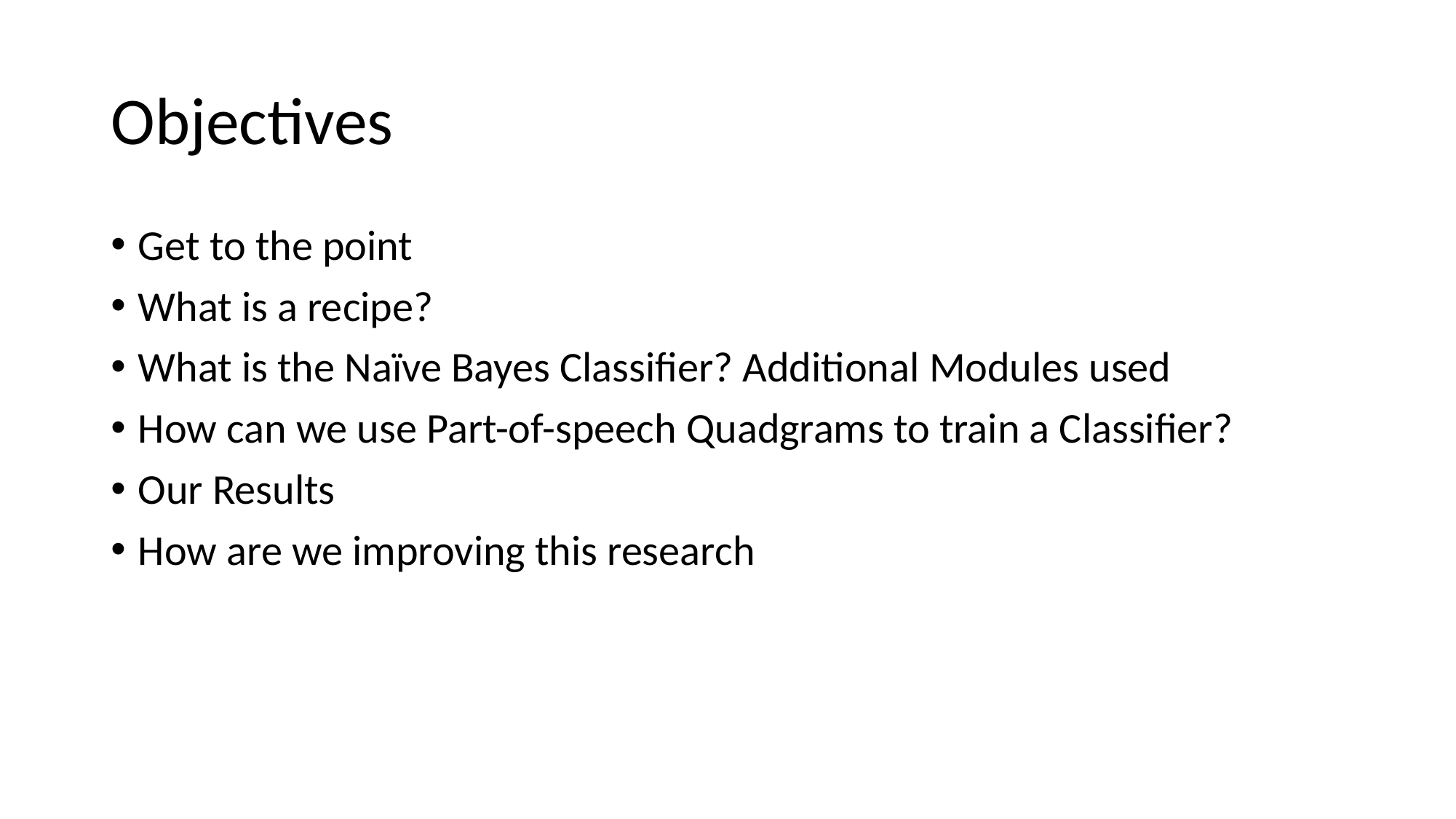

# Objectives
Get to the point
What is a recipe?
What is the Naïve Bayes Classifier? Additional Modules used
How can we use Part-of-speech Quadgrams to train a Classifier?
Our Results
How are we improving this research